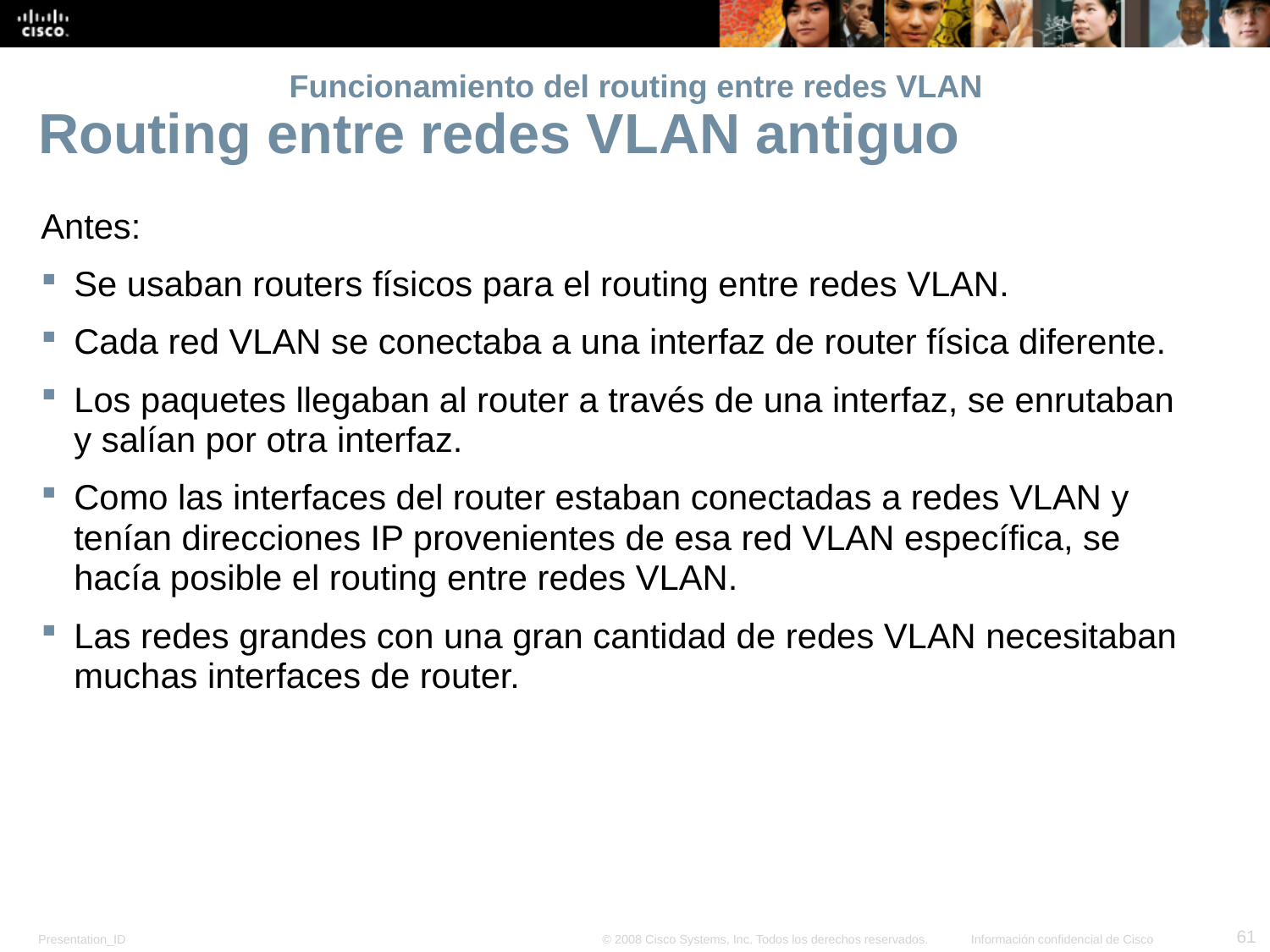

# Funcionamiento del routing entre redes VLAN
Routing entre redes VLAN antiguo
Antes:
Se usaban routers físicos para el routing entre redes VLAN.
Cada red VLAN se conectaba a una interfaz de router física diferente.
Los paquetes llegaban al router a través de una interfaz, se enrutaban y salían por otra interfaz.
Como las interfaces del router estaban conectadas a redes VLAN y tenían direcciones IP provenientes de esa red VLAN específica, se hacía posible el routing entre redes VLAN.
Las redes grandes con una gran cantidad de redes VLAN necesitaban muchas interfaces de router.